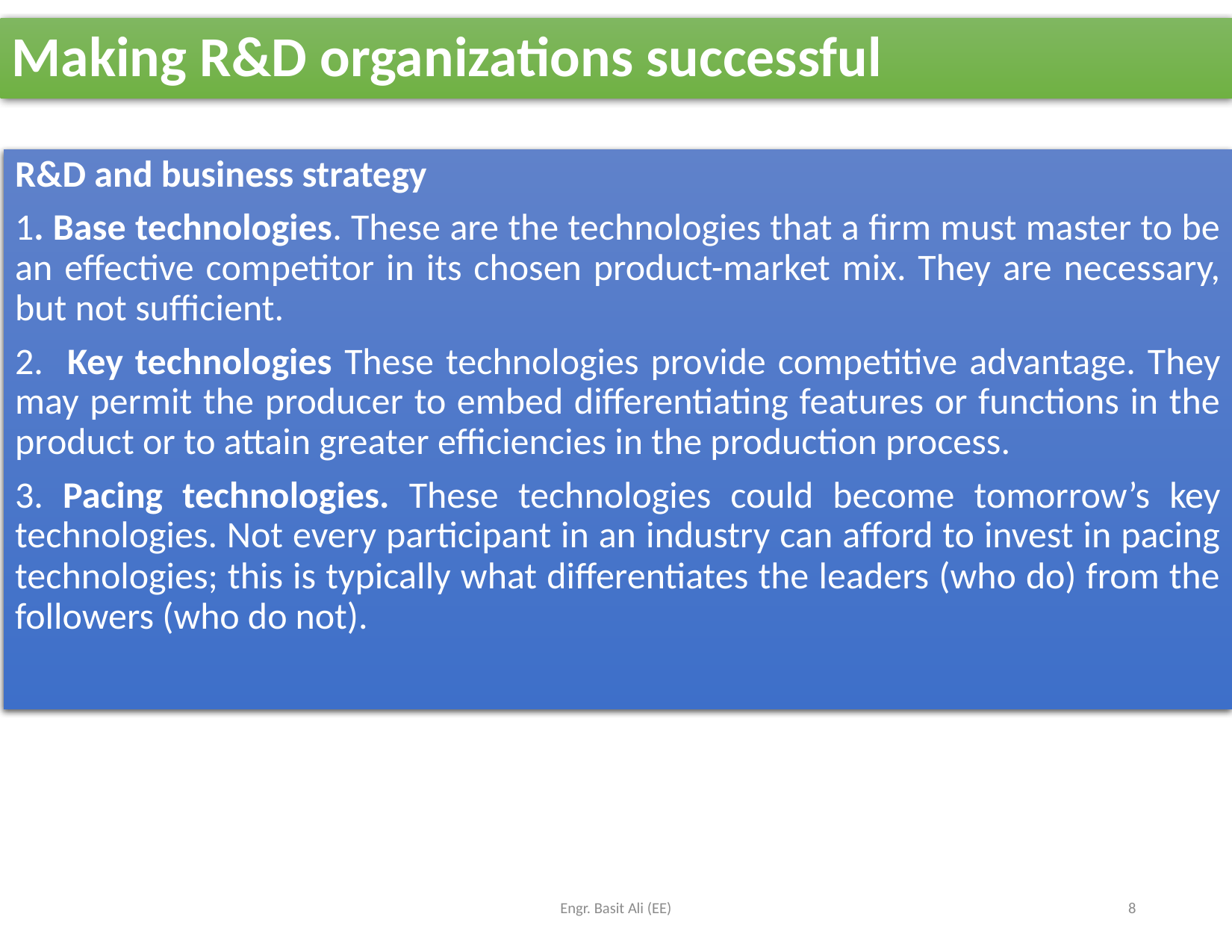

# Making R&D organizations successful
R&D and business strategy
1. Base technologies. These are the technologies that a firm must master to be an effective competitor in its chosen product-market mix. They are necessary, but not sufficient.
2.  Key technologies These technologies provide competitive advantage. They may permit the producer to embed differentiating features or functions in the product or to attain greater efficiencies in the production process.
3. Pacing technologies. These technologies could become tomorrow’s key technologies. Not every participant in an industry can afford to invest in pacing technologies; this is typically what differentiates the leaders (who do) from the followers (who do not).
Engr. Basit Ali (EE)
8